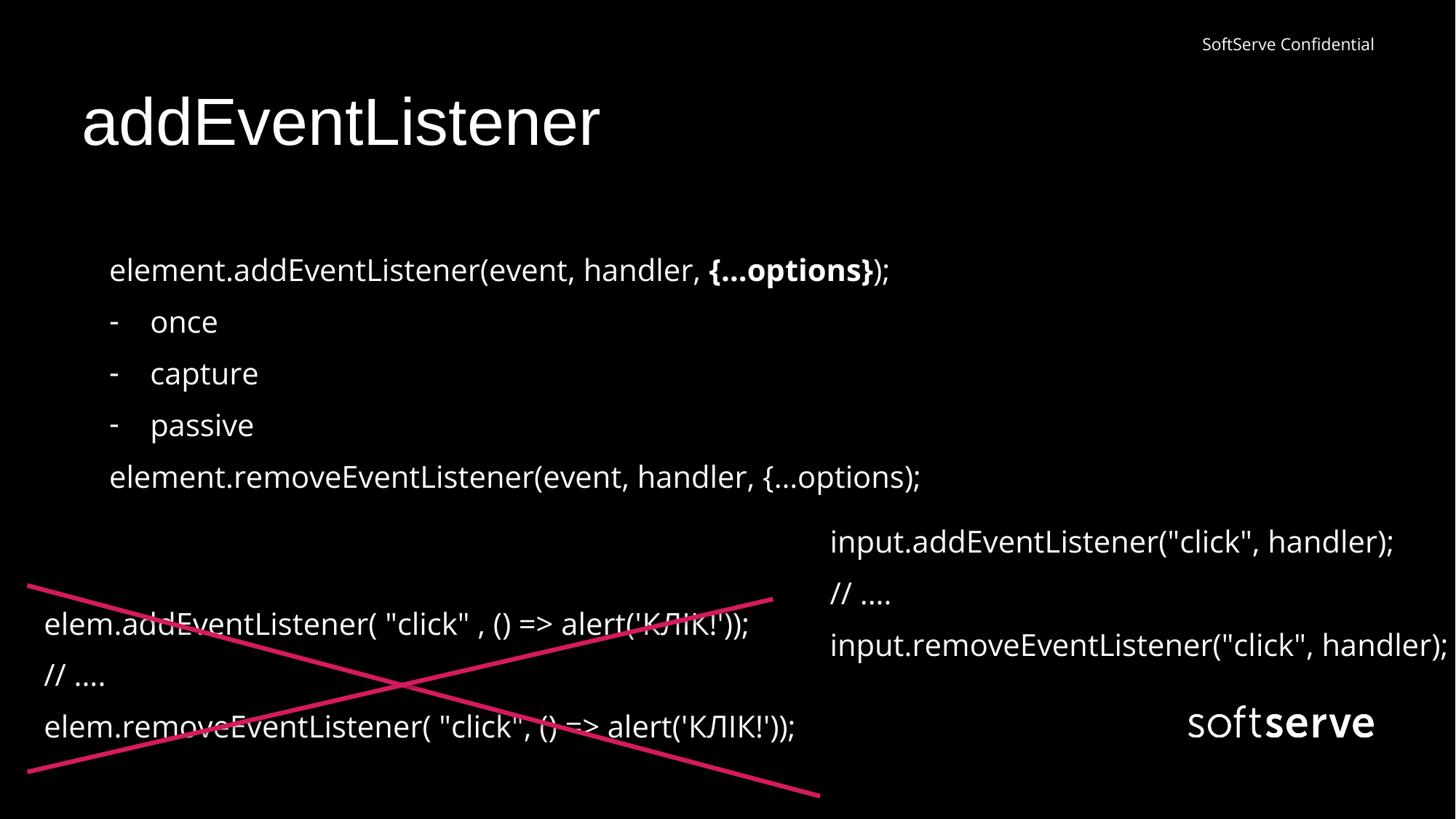

# addEventListener
element.addEventListener(event, handler, {…options});
once
capture
passive
element.removeEventListener(event, handler, {…options);
input.addEventListener("click", handler);
// ....
input.removeEventListener("click", handler);
elem.addEventListener( "click" , () => alert('КЛІК!'));
// ....
elem.removeEventListener( "click", () => alert('КЛІК!'));